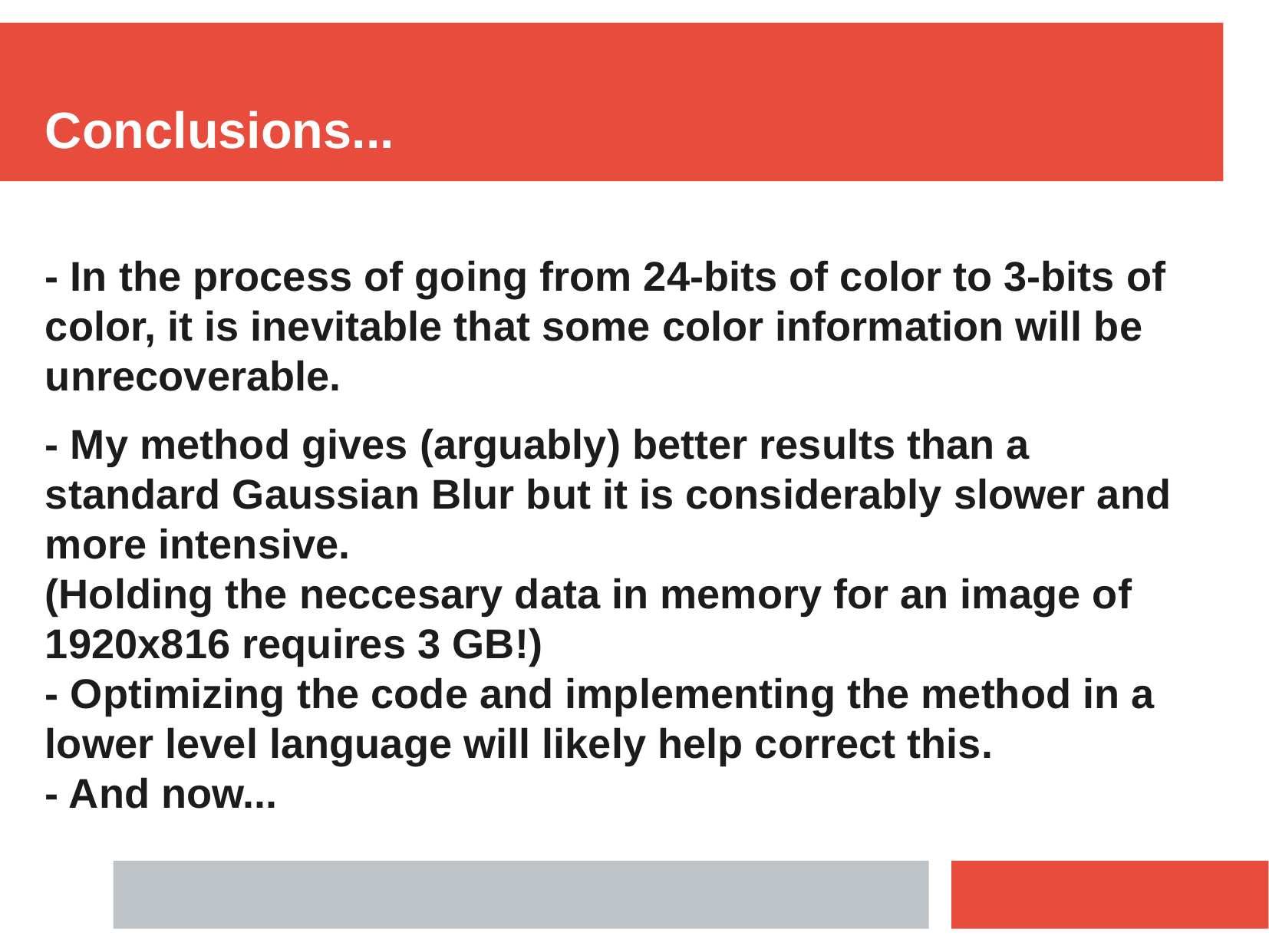

Conclusions...
- In the process of going from 24-bits of color to 3-bits of color, it is inevitable that some color information will be unrecoverable.
- My method gives (arguably) better results than a standard Gaussian Blur but it is considerably slower and more intensive.
(Holding the neccesary data in memory for an image of 1920x816 requires 3 GB!)
- Optimizing the code and implementing the method in a lower level language will likely help correct this.
- And now...